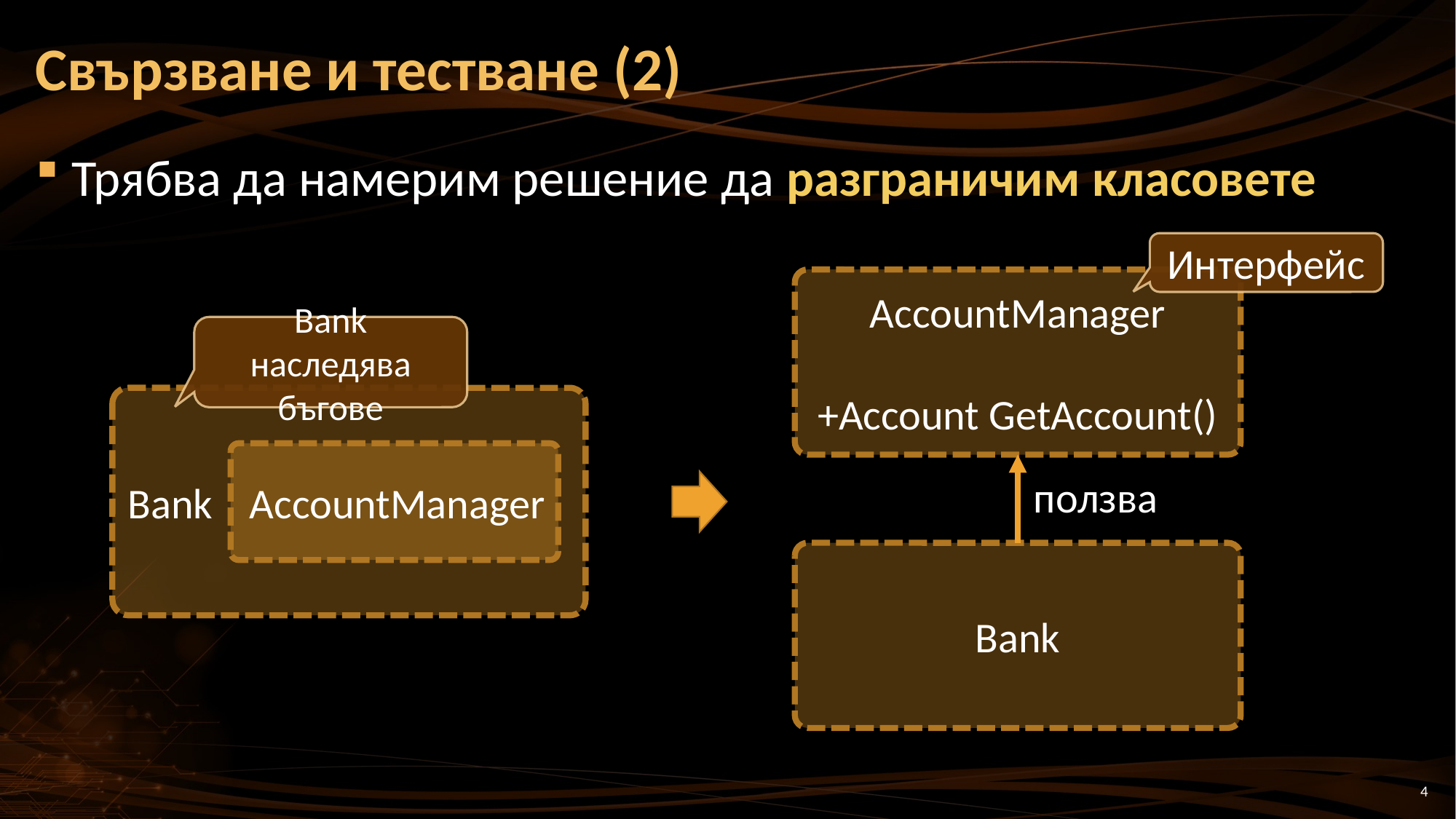

# Свързване и тестване (2)
Трябва да намерим решение да разграничим класовете

Интерфейс
AccountManager

+Account GetAccount()
ползва

Bank
Bank наследява бъгове
Bank
AccountManager
4